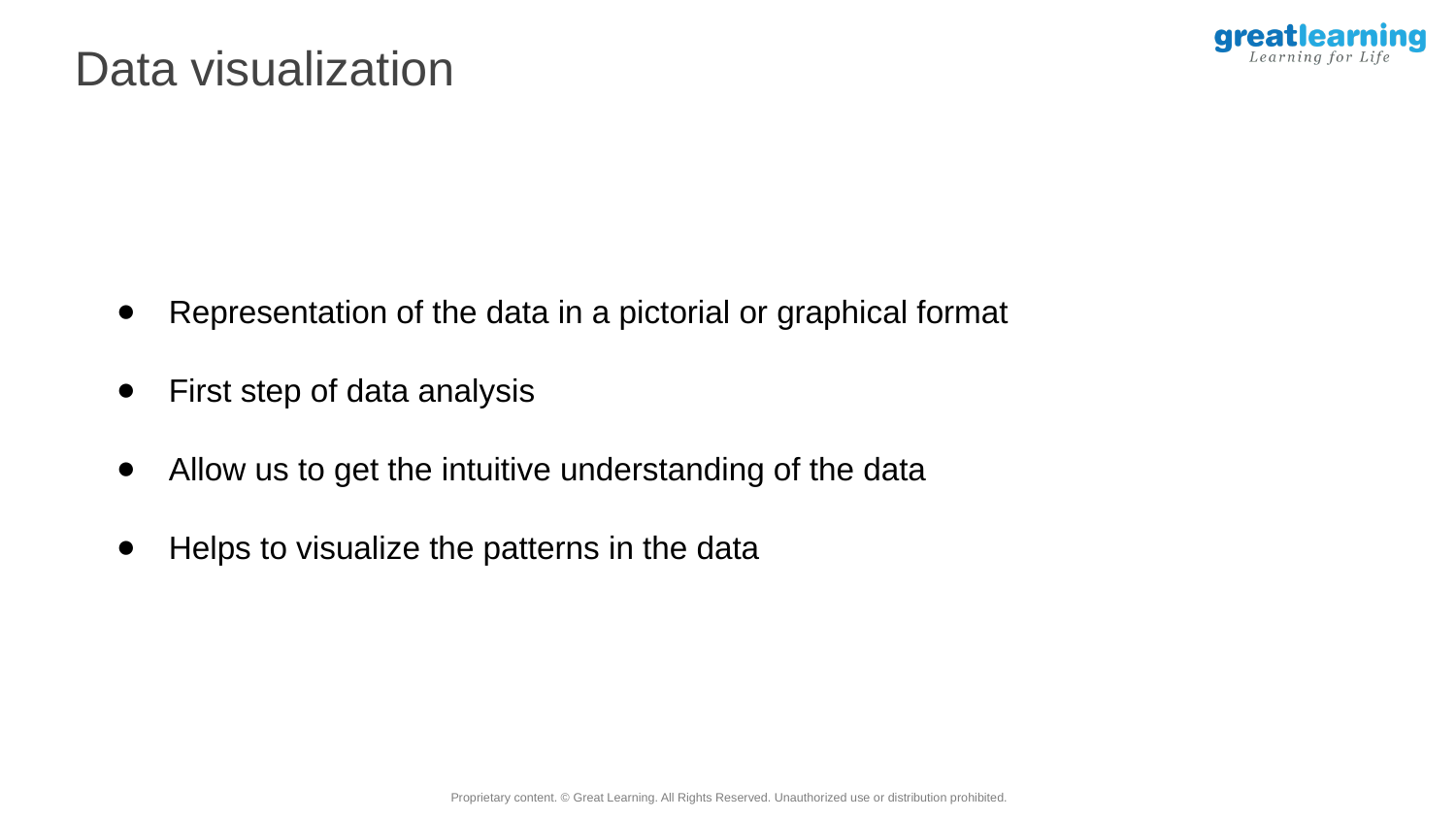

Data visualization
Representation of the data in a pictorial or graphical format
First step of data analysis
Allow us to get the intuitive understanding of the data
Helps to visualize the patterns in the data